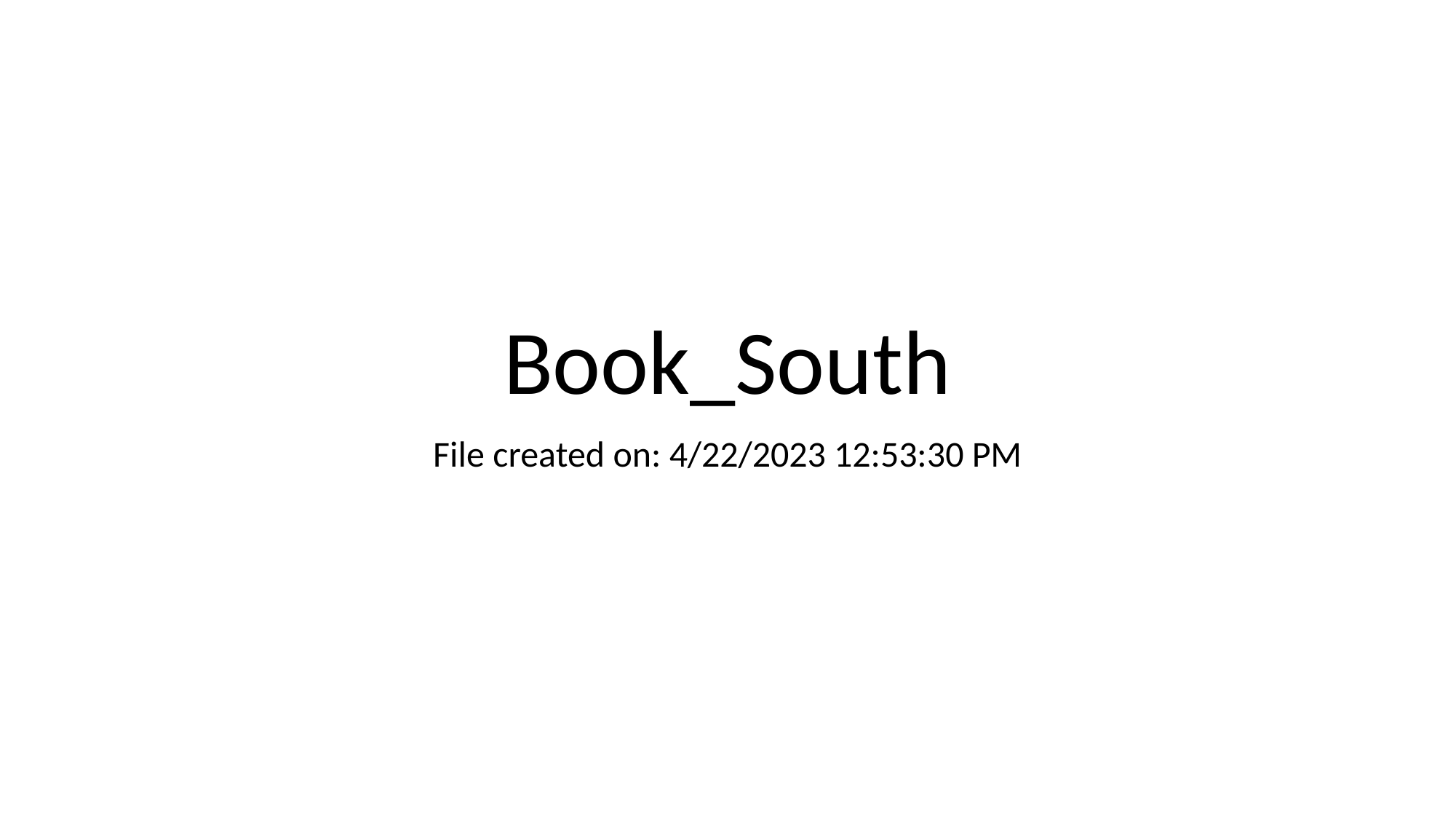

# Book_South
File created on: 4/22/2023 12:53:30 PM